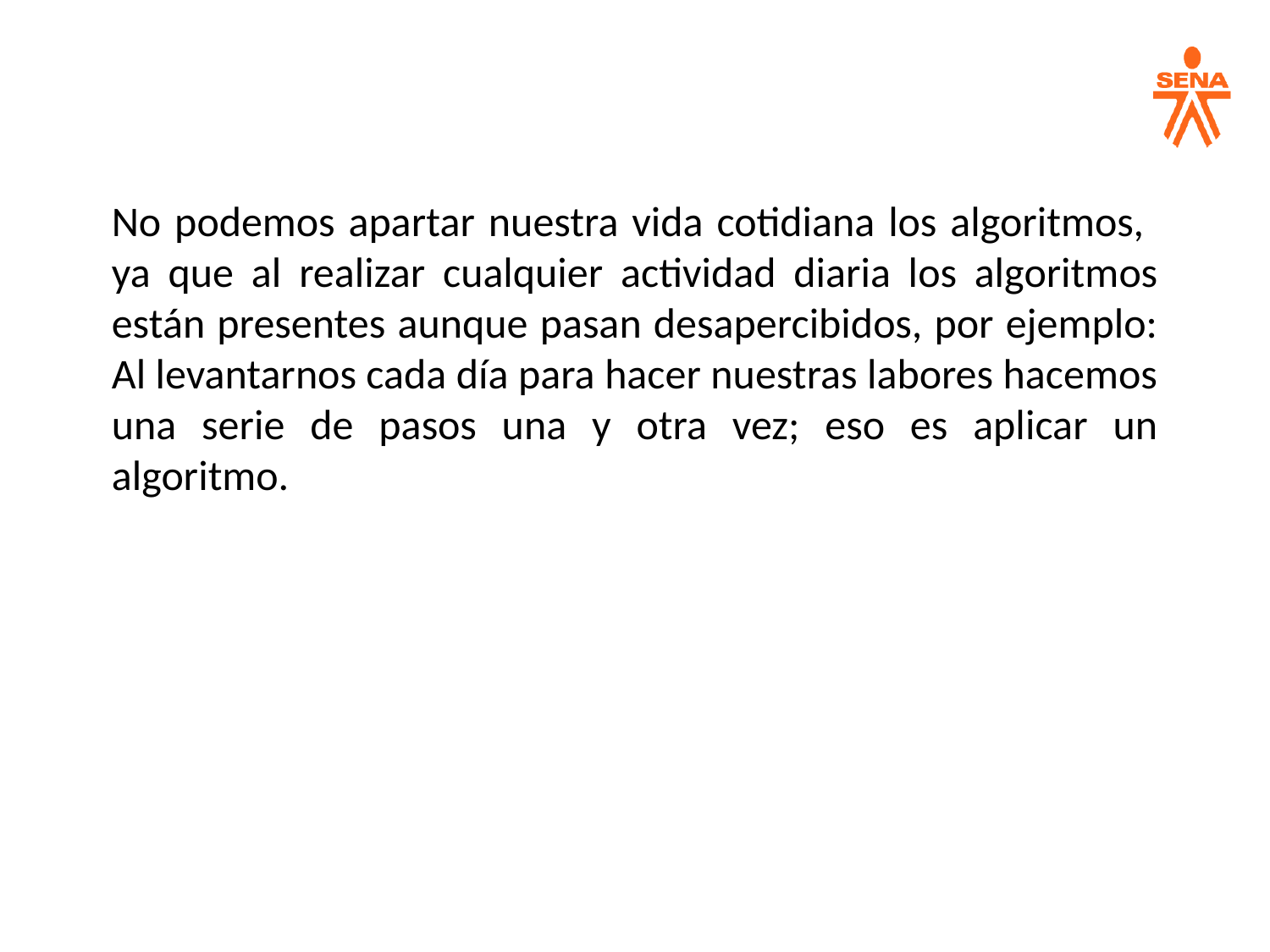

No podemos apartar nuestra vida cotidiana los algoritmos,  ya que al realizar cualquier actividad diaria los algoritmos están presentes aunque pasan desapercibidos, por ejemplo: Al levantarnos cada día para hacer nuestras labores hacemos una serie de pasos una y otra vez; eso es aplicar un algoritmo.